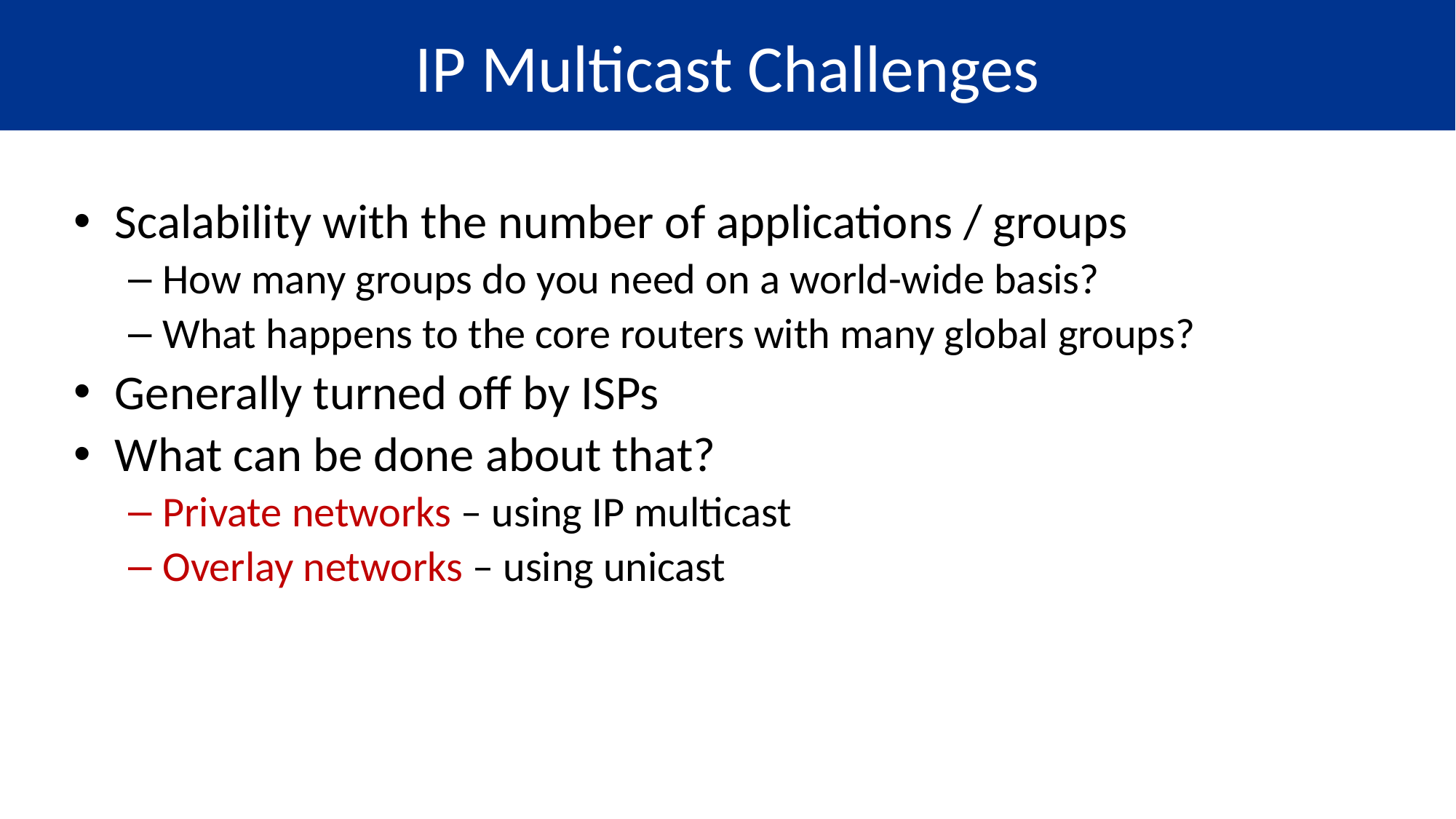

# IP Multicast Challenges
Scalability with the number of applications / groups
How many groups do you need on a world-wide basis?
What happens to the core routers with many global groups?
Generally turned off by ISPs
What can be done about that?
Private networks – using IP multicast
Overlay networks – using unicast